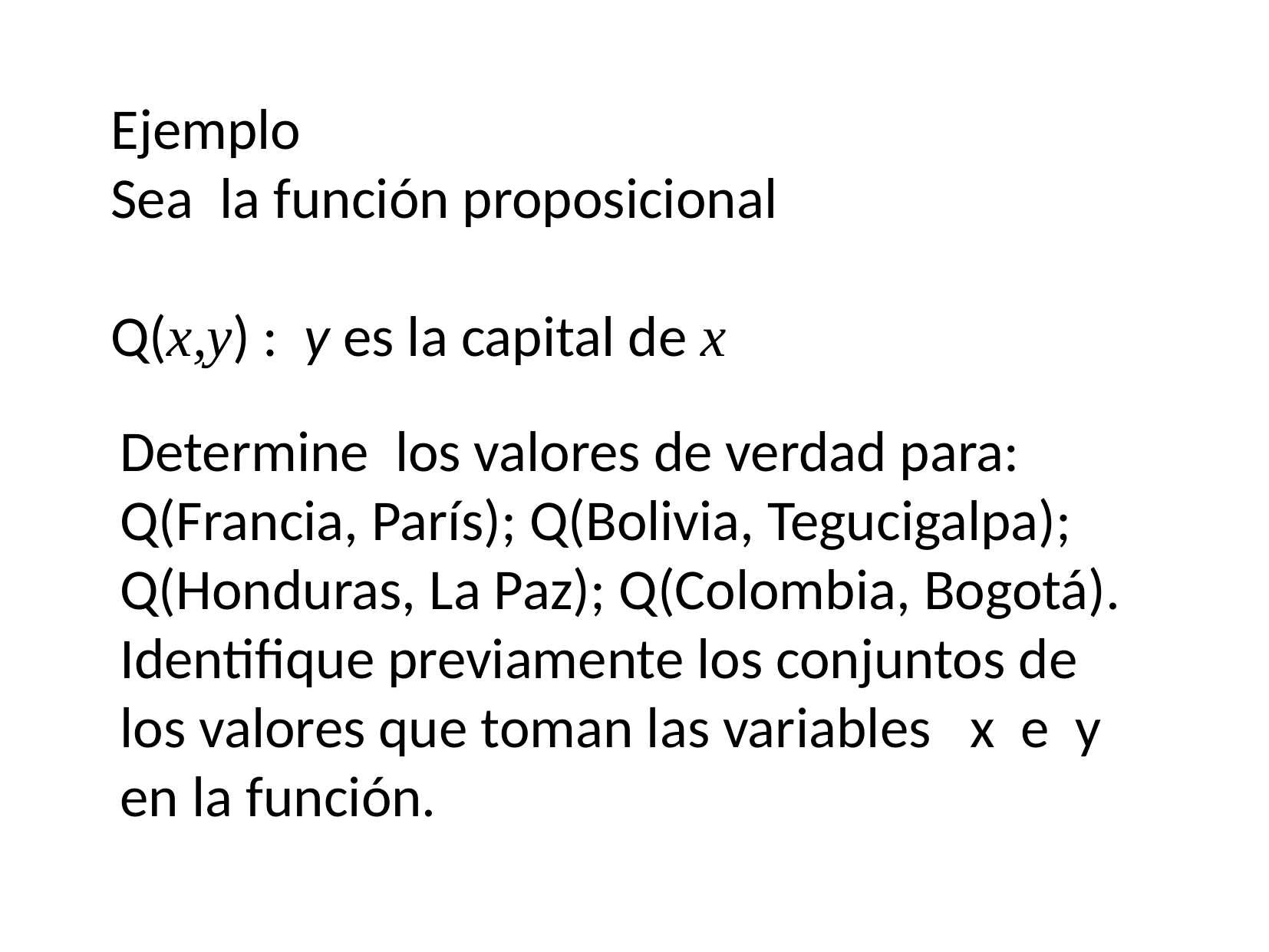

Ejemplo
Sea  la función proposicional

Q(x,y) :  y es la capital de x
Determine  los valores de verdad para:
Q(Francia, París); Q(Bolivia, Tegucigalpa); Q(Honduras, La Paz); Q(Colombia, Bogotá). Identifique previamente los conjuntos de los valores que toman las variables   x  e  y  en la función.